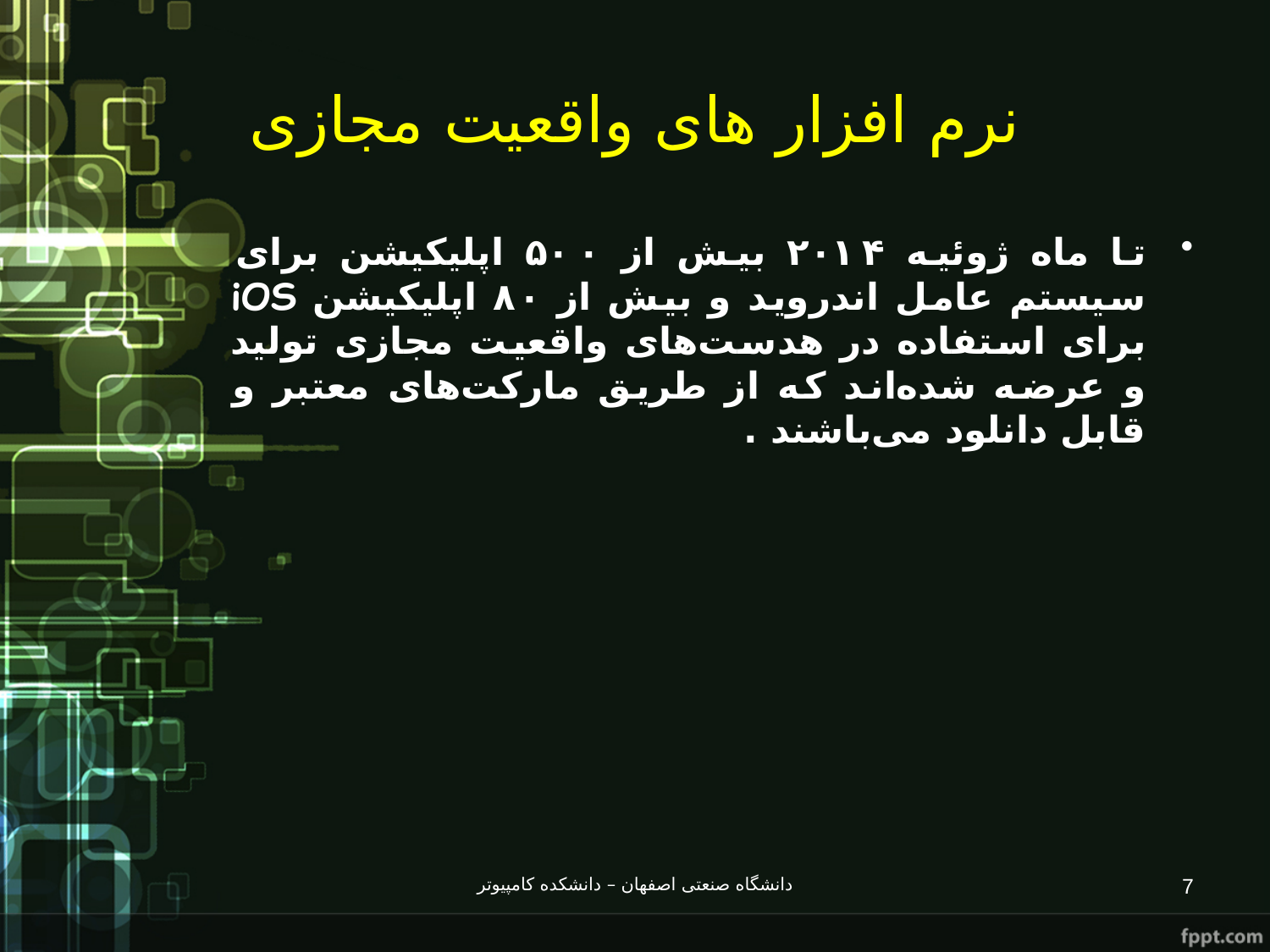

# نرم افزار های واقعیت مجازی
تا ماه ژوئیه ۲۰۱۴ بیش از ۵۰۰ اپلیکیشن برای سیستم عامل اندروید و بیش از ۸۰ اپلیکیشن iOS برای استفاده در هدست‌های واقعیت مجازی تولید و عرضه شده‌اند که از طریق مارکت‌های معتبر و قابل دانلود می‌باشند .
دانشگاه صنعتی اصفهان – دانشکده کامپیوتر
7